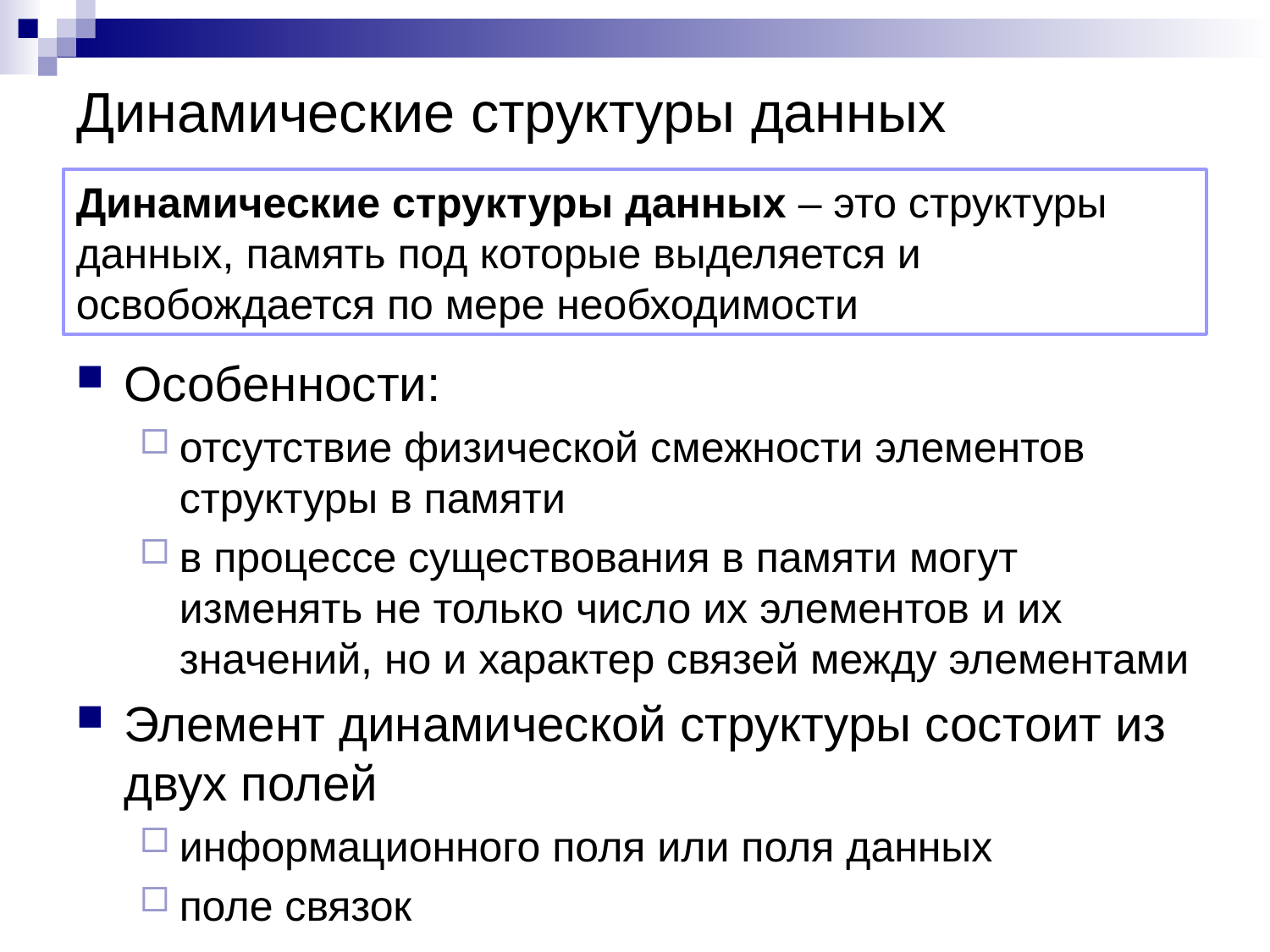

# Динамические структуры данных
Динамические структуры данных – это структуры данных, память под которые выделяется и освобождается по мере необходимости
Особенности:
отсутствие физической смежности элементов структуры в памяти
в процессе существования в памяти могут изменять не только число их элементов и их значений, но и характер связей между элементами
Элемент динамической структуры состоит из двух полей
информационного поля или поля данных
поле связок